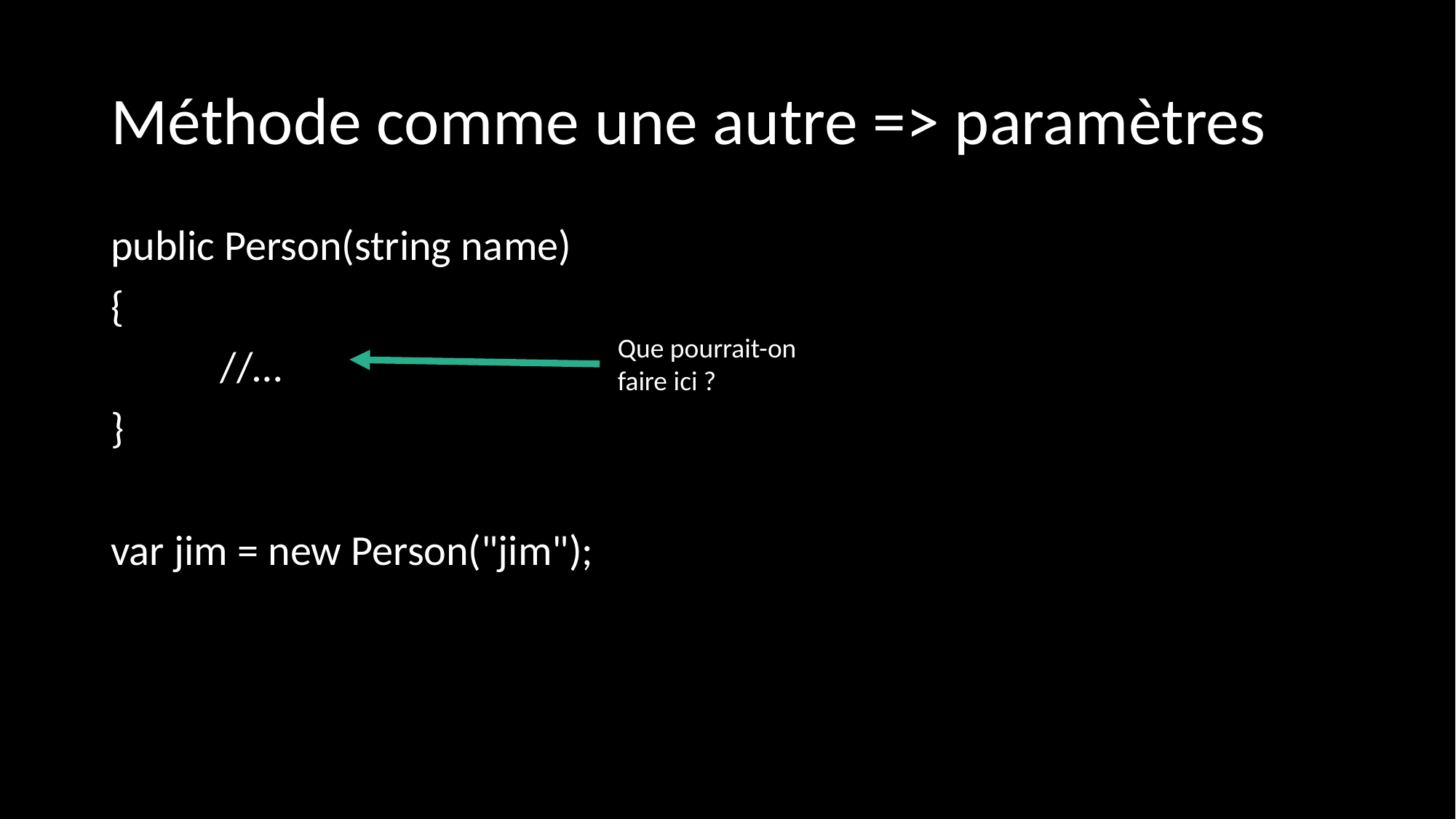

# Méthode comme une autre => paramètres
public Person(string name)
{
	//…
}

var jim = new Person("jim");
Que pourrait-on faire ici ?